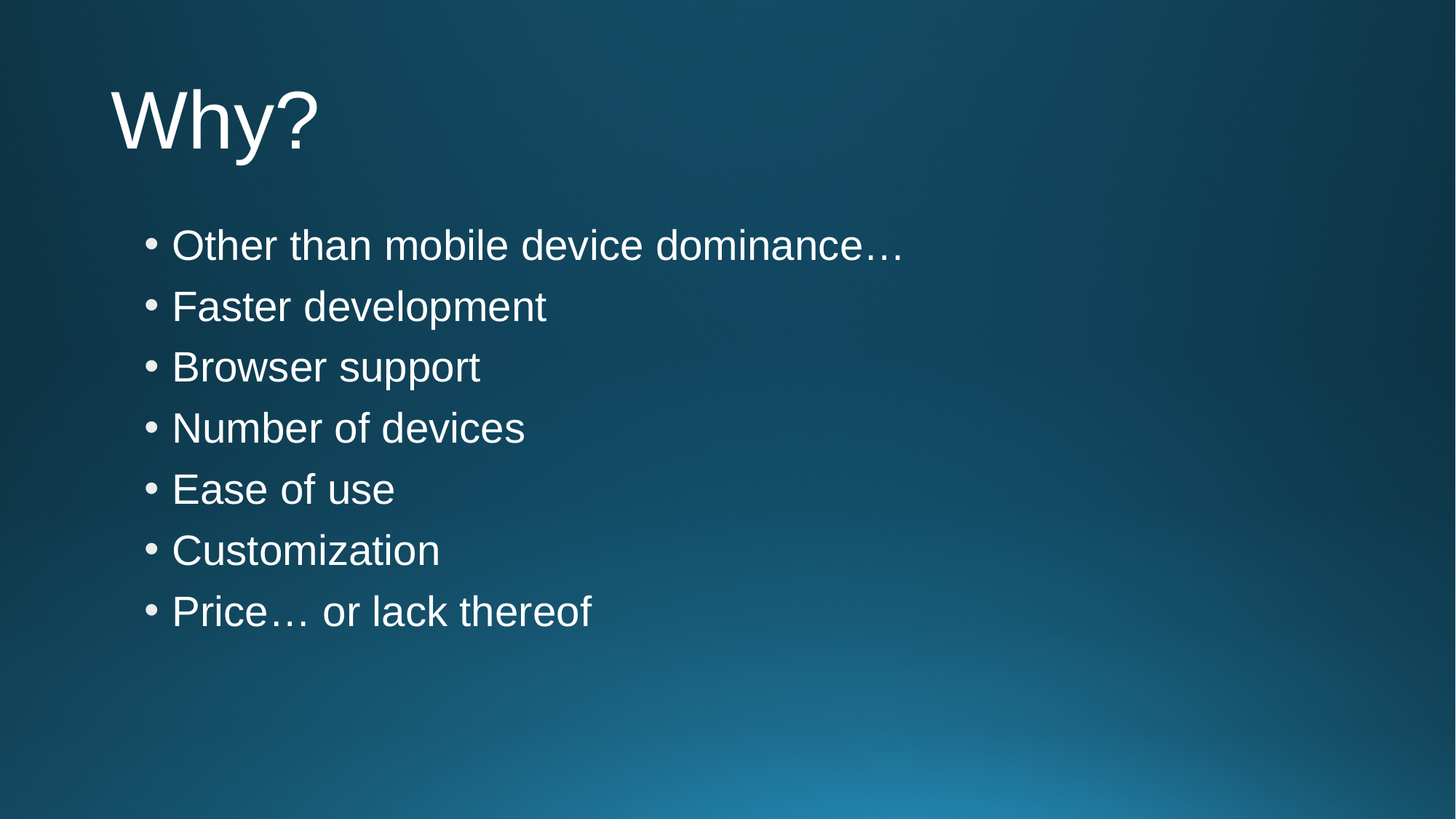

# Why?
Other than mobile device dominance…
Faster development
Browser support
Number of devices
Ease of use
Customization
Price… or lack thereof